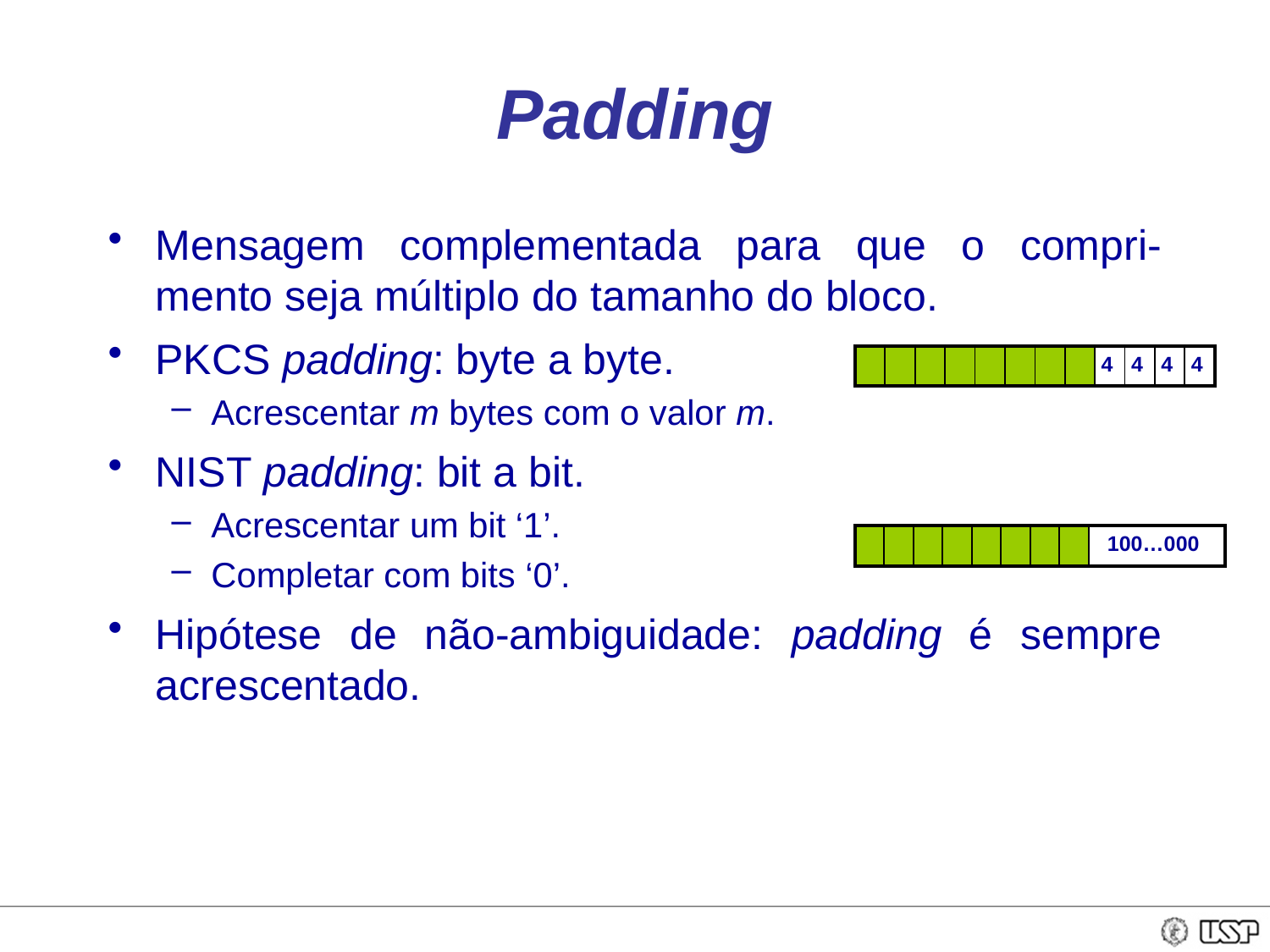

# Padding
Mensagem complementada para que o compri-mento seja múltiplo do tamanho do bloco.
PKCS padding: byte a byte.
Acrescentar m bytes com o valor m.
NIST padding: bit a bit.
Acrescentar um bit ‘1’.
Completar com bits ‘0’.
Hipótese de não-ambiguidade: padding é sempre acrescentado.

|  |  |  |  |  |  |  |  | 4 | 4 | 4 | 4 |
| --- | --- | --- | --- | --- | --- | --- | --- | --- | --- | --- | --- |
|  |  |  |  |  |  |  |  | 100…000 |
| --- | --- | --- | --- | --- | --- | --- | --- | --- |